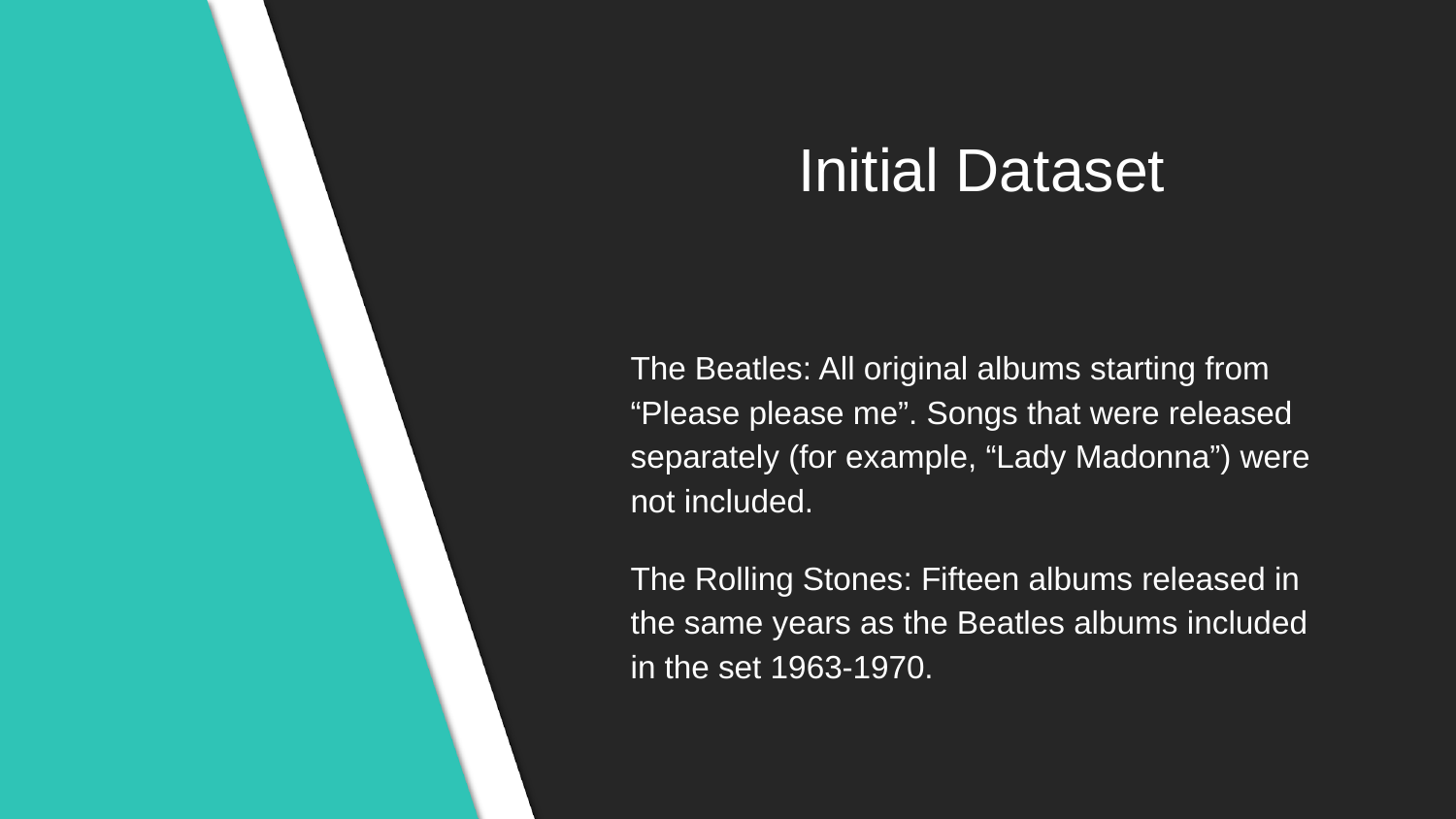

# Initial Dataset
The Beatles: All original albums starting from “Please please me”. Songs that were released separately (for example, “Lady Madonna”) were not included.
The Rolling Stones: Fifteen albums released in the same years as the Beatles albums included in the set 1963-1970.